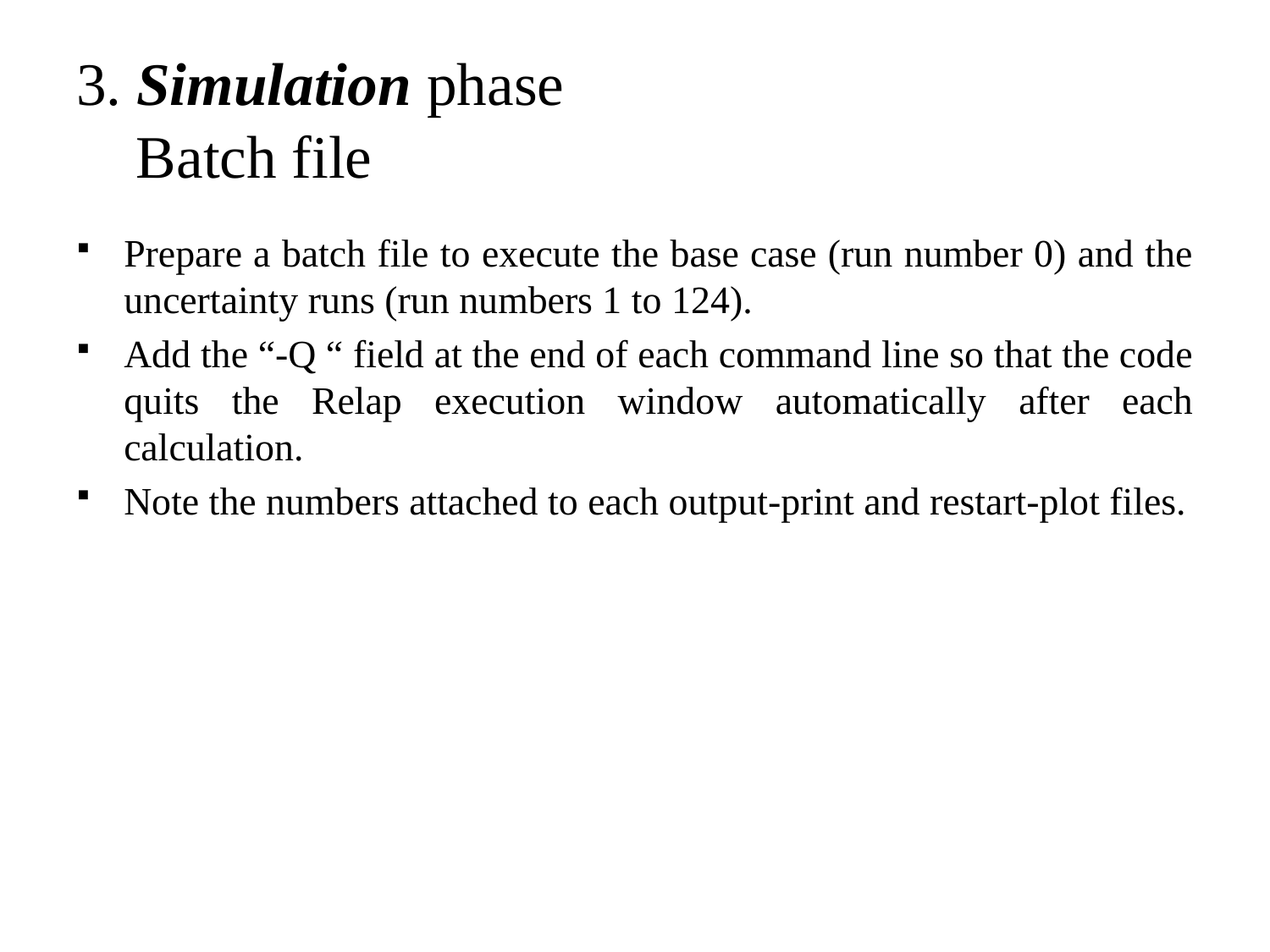

# 3. Simulation phase Batch file
Prepare a batch file to execute the base case (run number 0) and the uncertainty runs (run numbers 1 to 124).
Add the “-Q “ field at the end of each command line so that the code quits the Relap execution window automatically after each calculation.
Note the numbers attached to each output-print and restart-plot files.